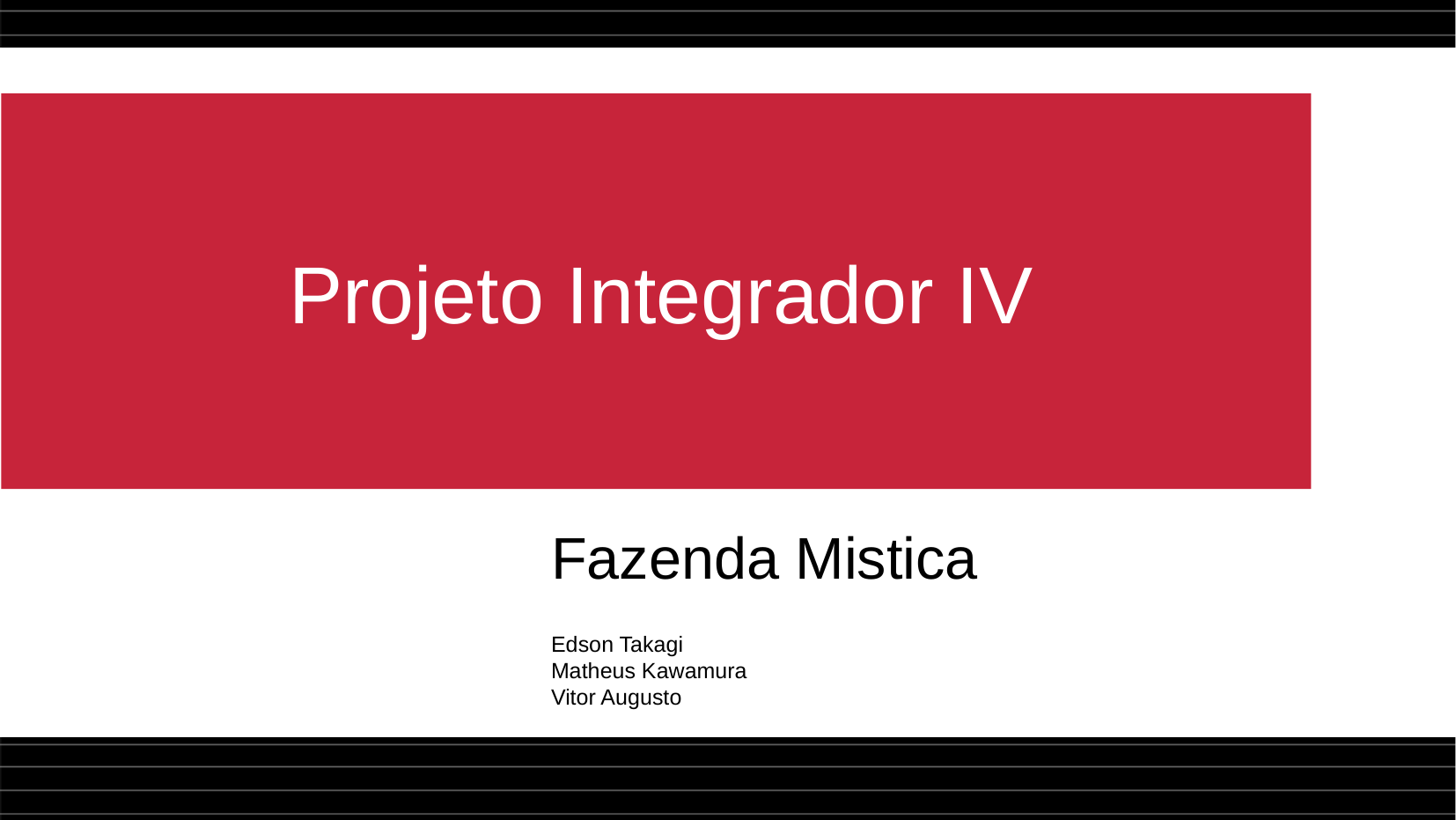

Projeto Integrador IV
Fazenda Mistica
Edson Takagi
Matheus Kawamura
Vitor Augusto